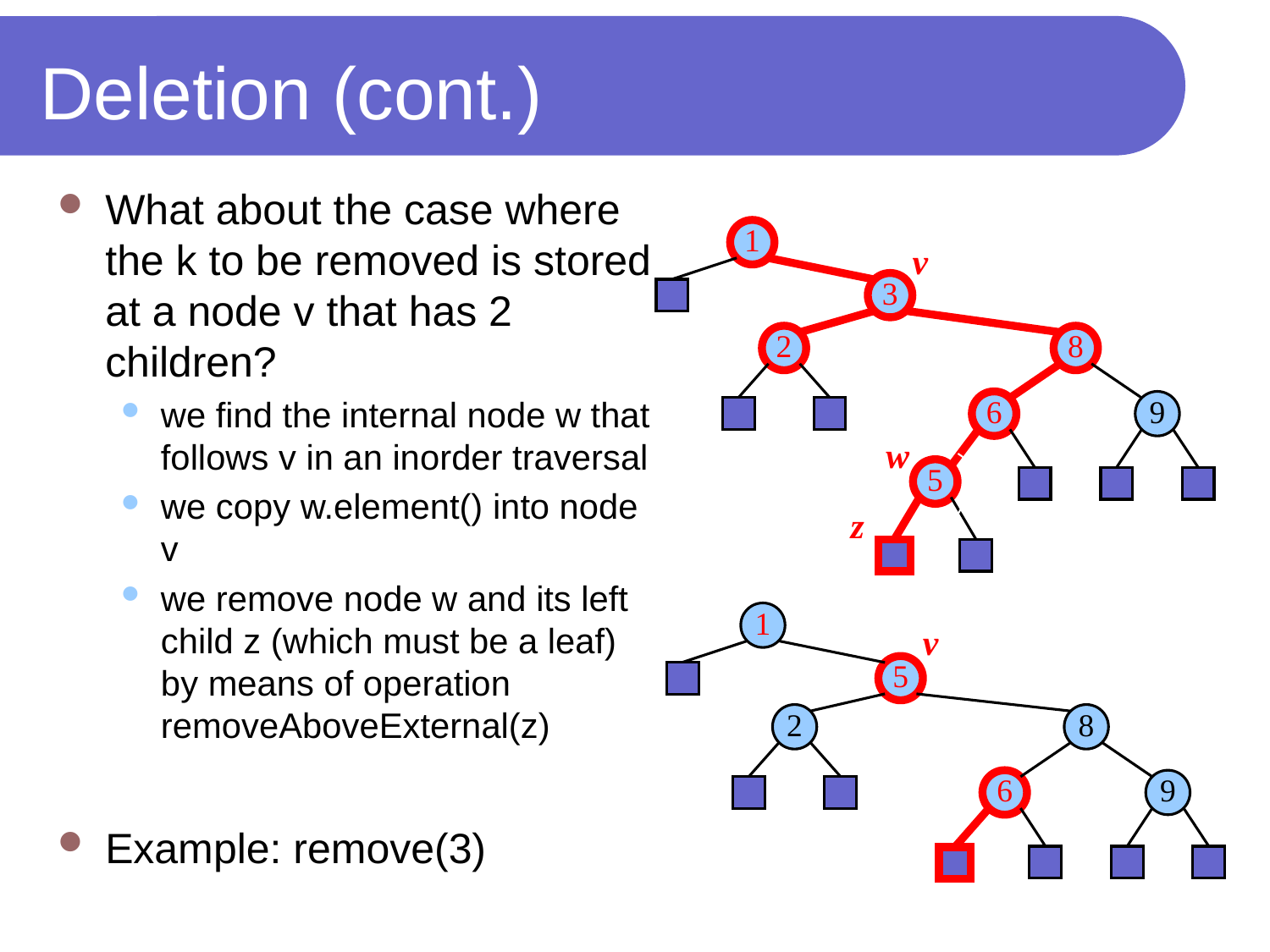

# Deletion (cont.)
What about the case where the k to be removed is stored at a node v that has 2 children?
we find the internal node w that follows v in an inorder traversal
we copy w.element() into node v
we remove node w and its left child z (which must be a leaf) by means of operation removeAboveExternal(z)

Example: remove(3)
1
v
3

2
8
6
9

w

5

z

1
v
5

2
8
6
9